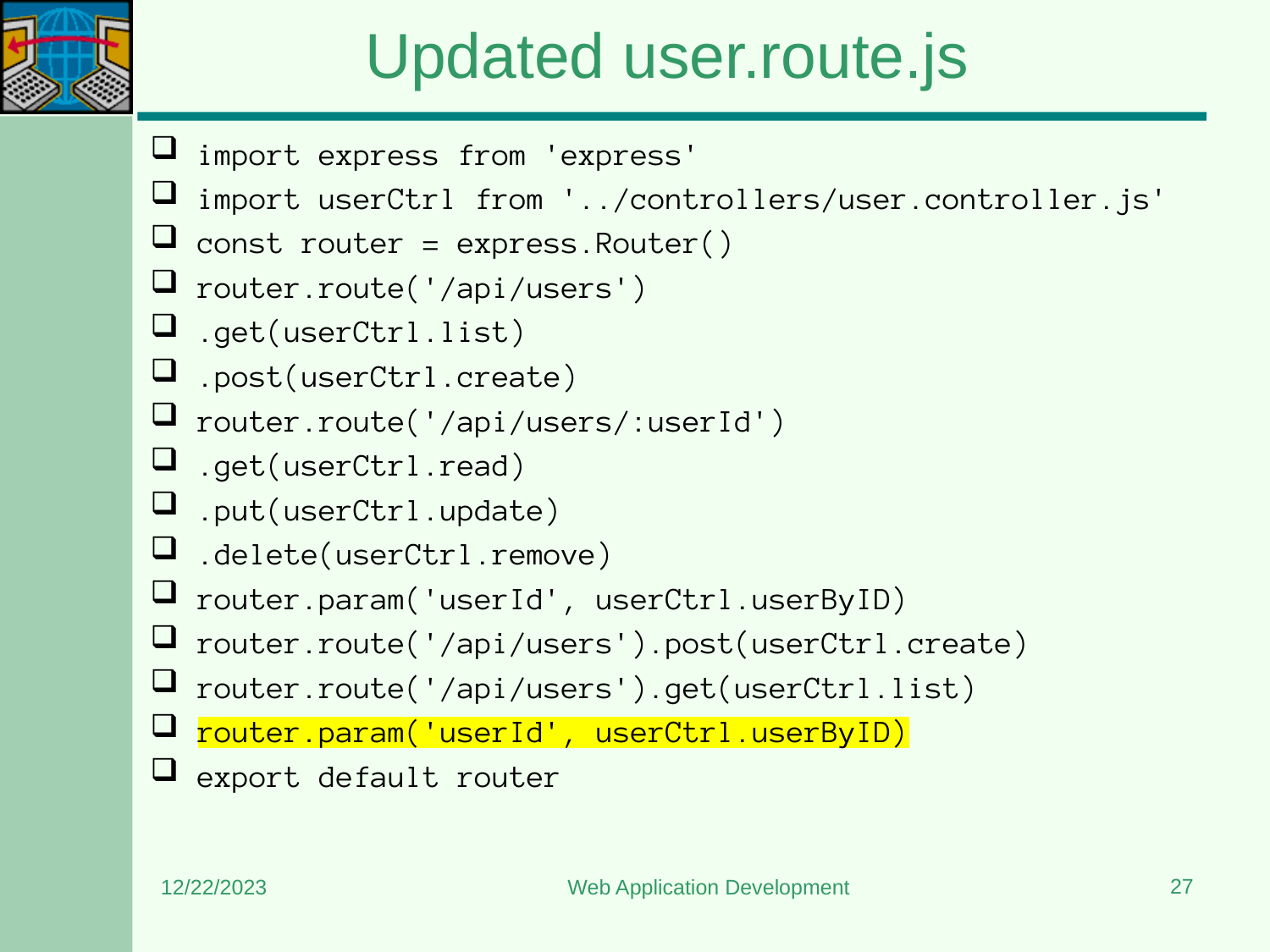

# Updated user.route.js
import express from 'express'
import userCtrl from '../controllers/user.controller.js'
const router = express.Router()
router.route('/api/users')
.get(userCtrl.list)
.post(userCtrl.create)
router.route('/api/users/:userId')
.get(userCtrl.read)
.put(userCtrl.update)
.delete(userCtrl.remove)
router.param('userId', userCtrl.userByID)
router.route('/api/users').post(userCtrl.create)
router.route('/api/users').get(userCtrl.list)
router.param('userId', userCtrl.userByID)
export default router

27
12/22/2023
Web Application Development